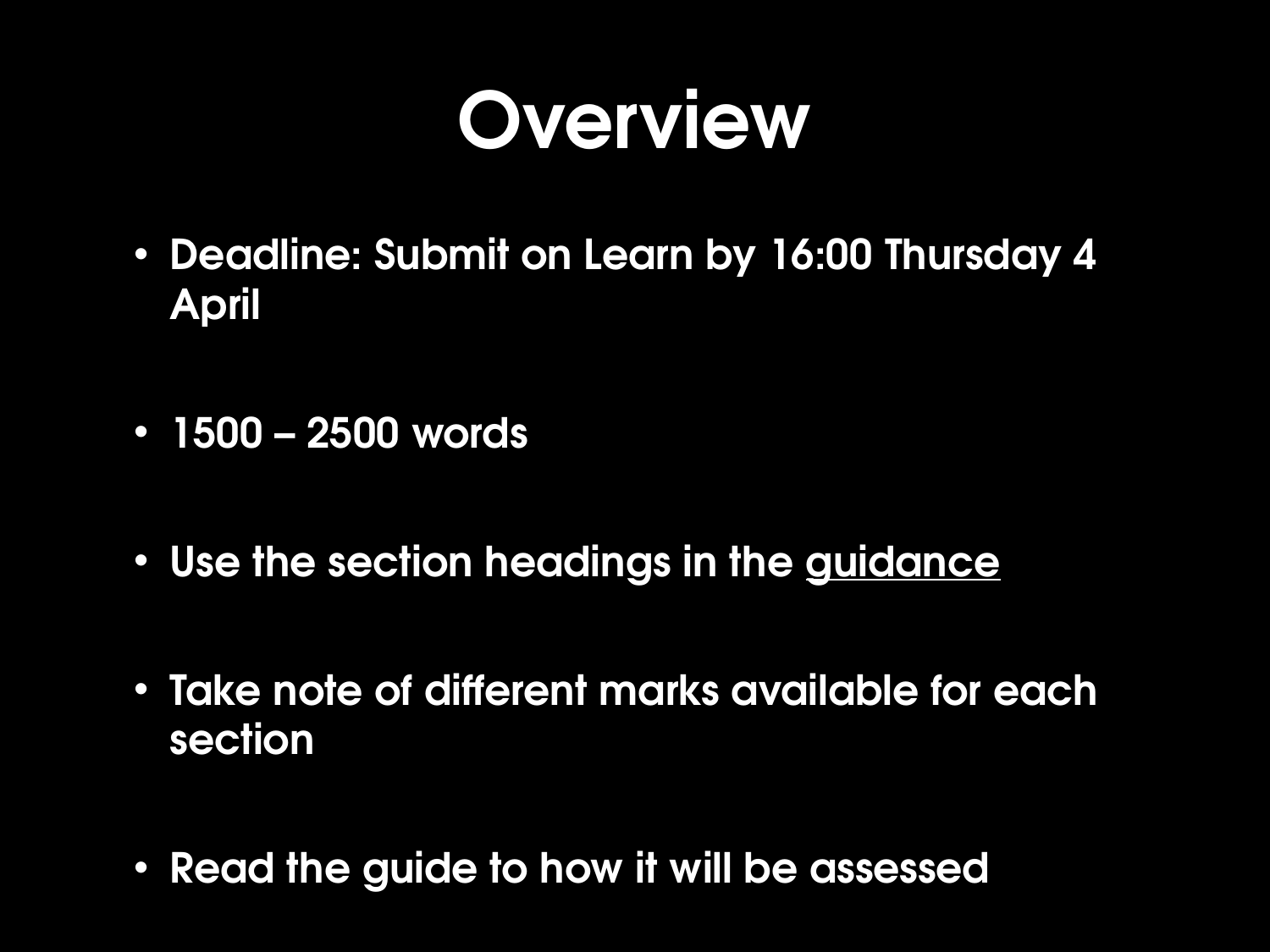

# Overview
Deadline: Submit on Learn by 16:00 Thursday 4 April

1500 – 2500 words

Use the section headings in the guidance

Take note of different marks available for each section

Read the guide to how it will be assessed